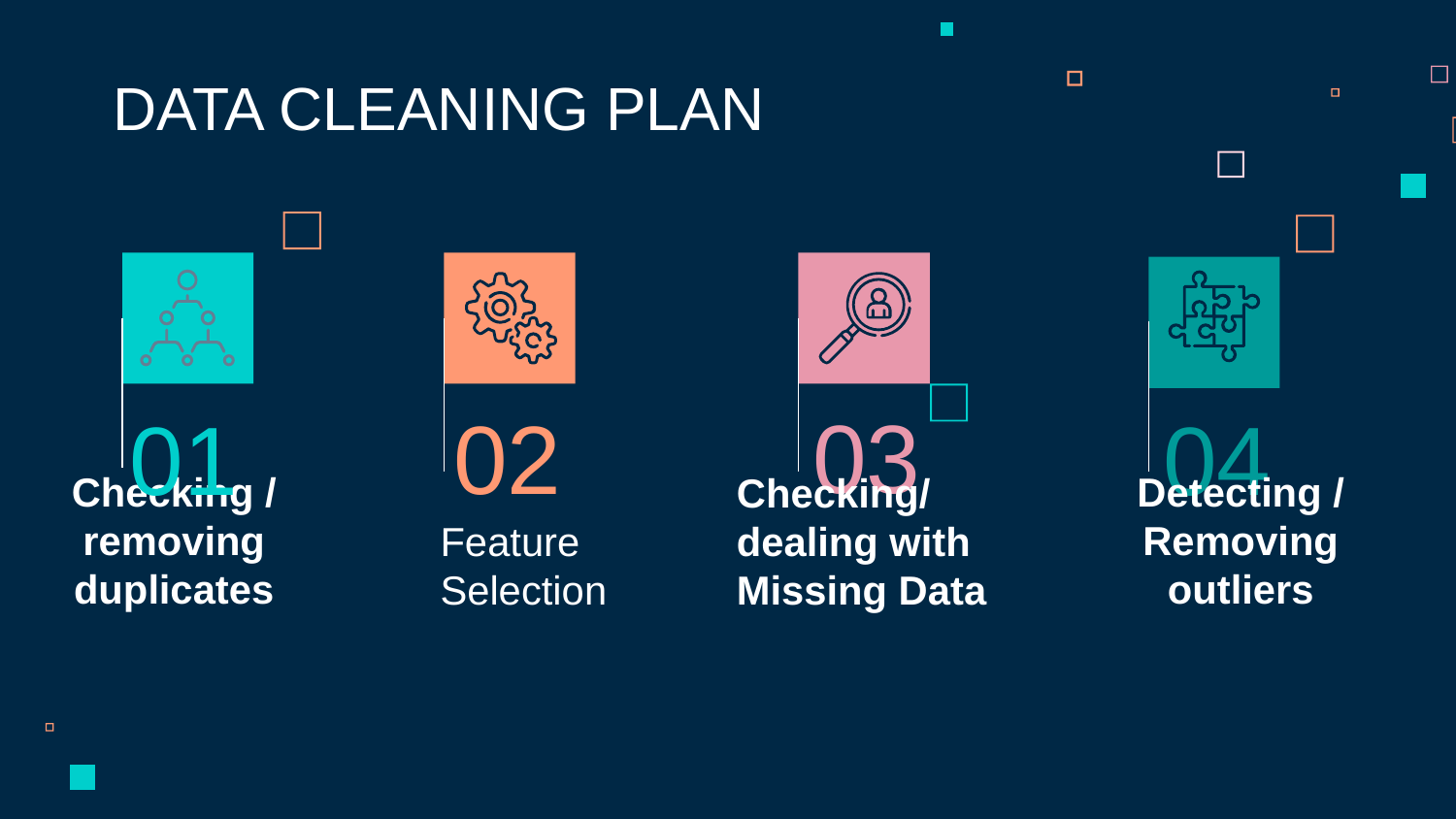

DATA CLEANING PLAN

03
02
01
04
Detecting / Removing outliers
# Checking / removing duplicates
Checking/dealing with Missing Data
Feature Selection